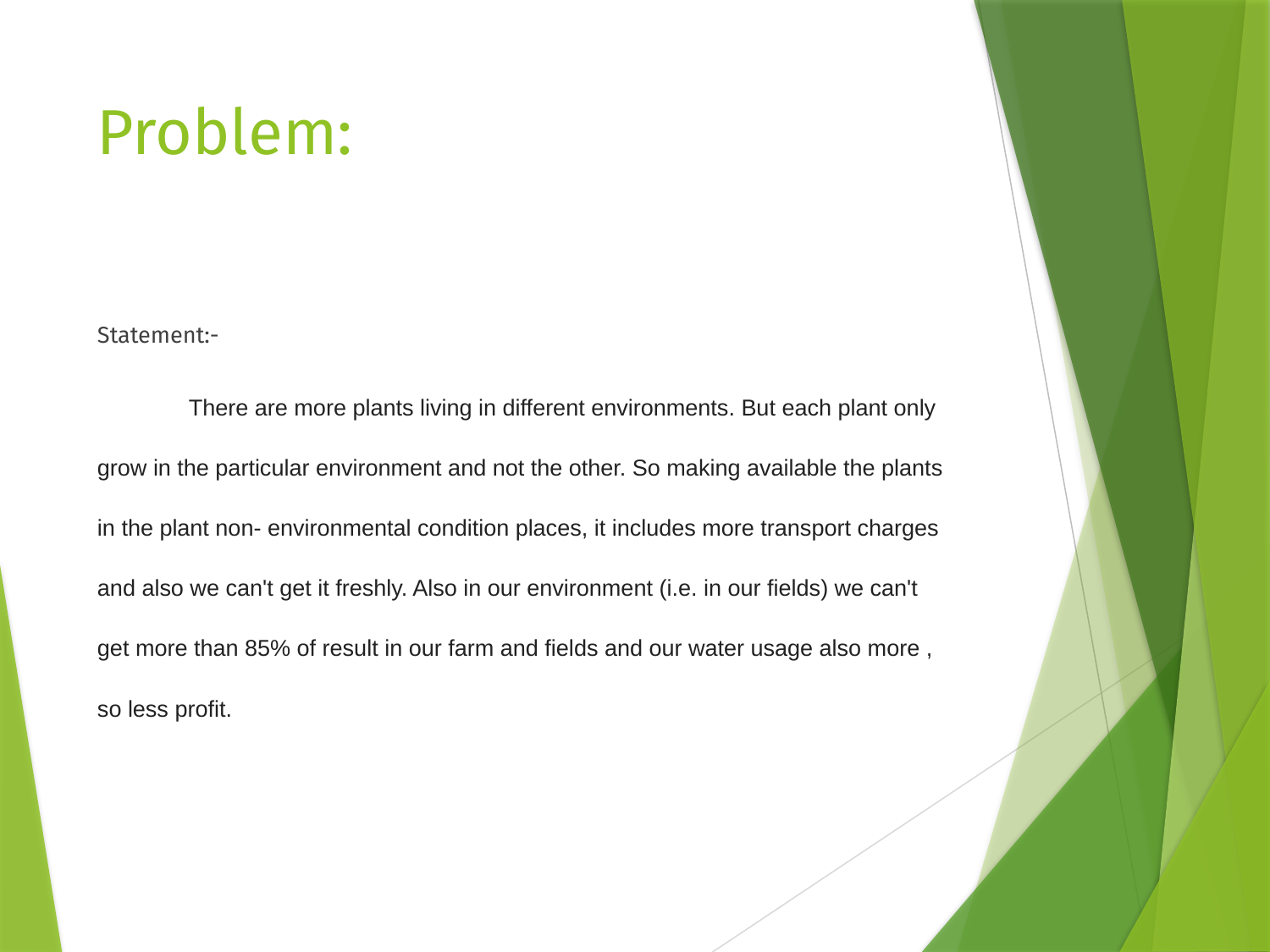

# Problem:
Statement:-
	There are more plants living in different environments. But each plant only grow in the particular environment and not the other. So making available the plants in the plant non- environmental condition places, it includes more transport charges and also we can't get it freshly. Also in our environment (i.e. in our fields) we can't get more than 85% of result in our farm and fields and our water usage also more , so less profit.